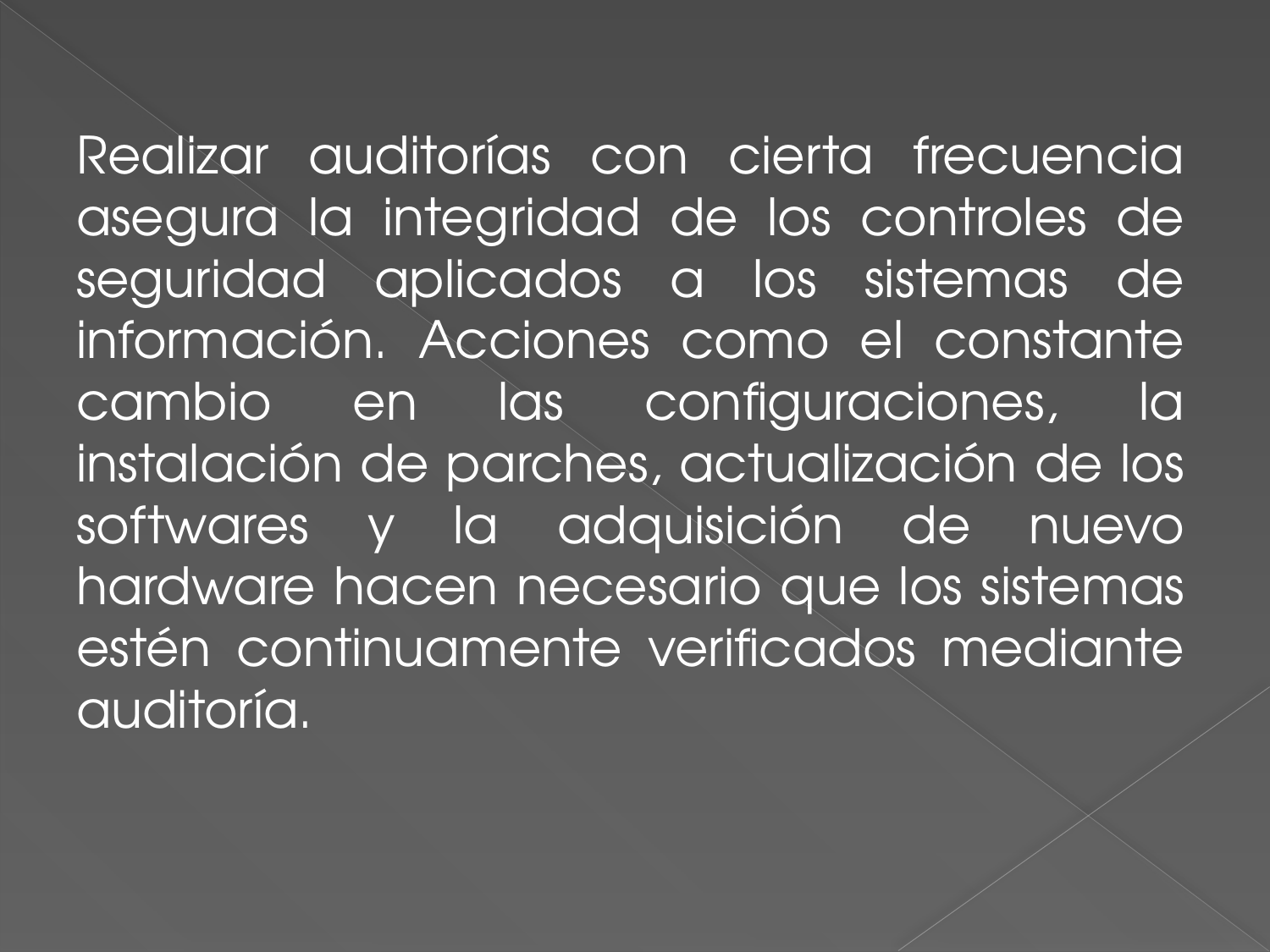

Realizar auditorías con cierta frecuencia asegura la integridad de los controles de seguridad aplicados a los sistemas de información. Acciones como el constante cambio en las configuraciones, la instalación de parches, actualización de los softwares y la adquisición de nuevo hardware hacen necesario que los sistemas estén continuamente verificados mediante auditoría.